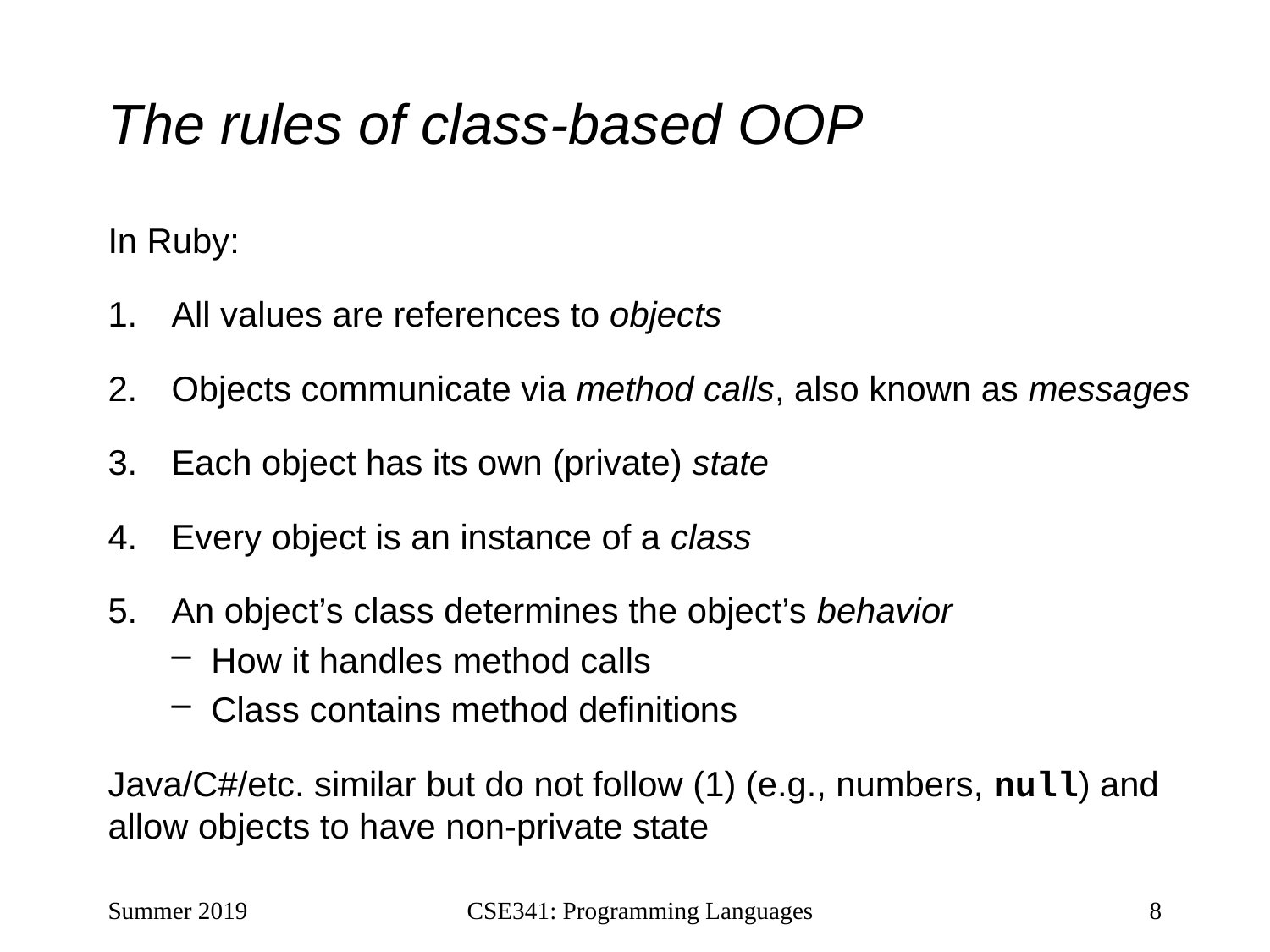

# The rules of class-based OOP
In Ruby:

All values are references to objects

Objects communicate via method calls, also known as messages

Each object has its own (private) state

Every object is an instance of a class

An object’s class determines the object’s behavior
How it handles method calls
Class contains method definitions

Java/C#/etc. similar but do not follow (1) (e.g., numbers, null) and allow objects to have non-private state
Summer 2019
CSE341: Programming Languages
8